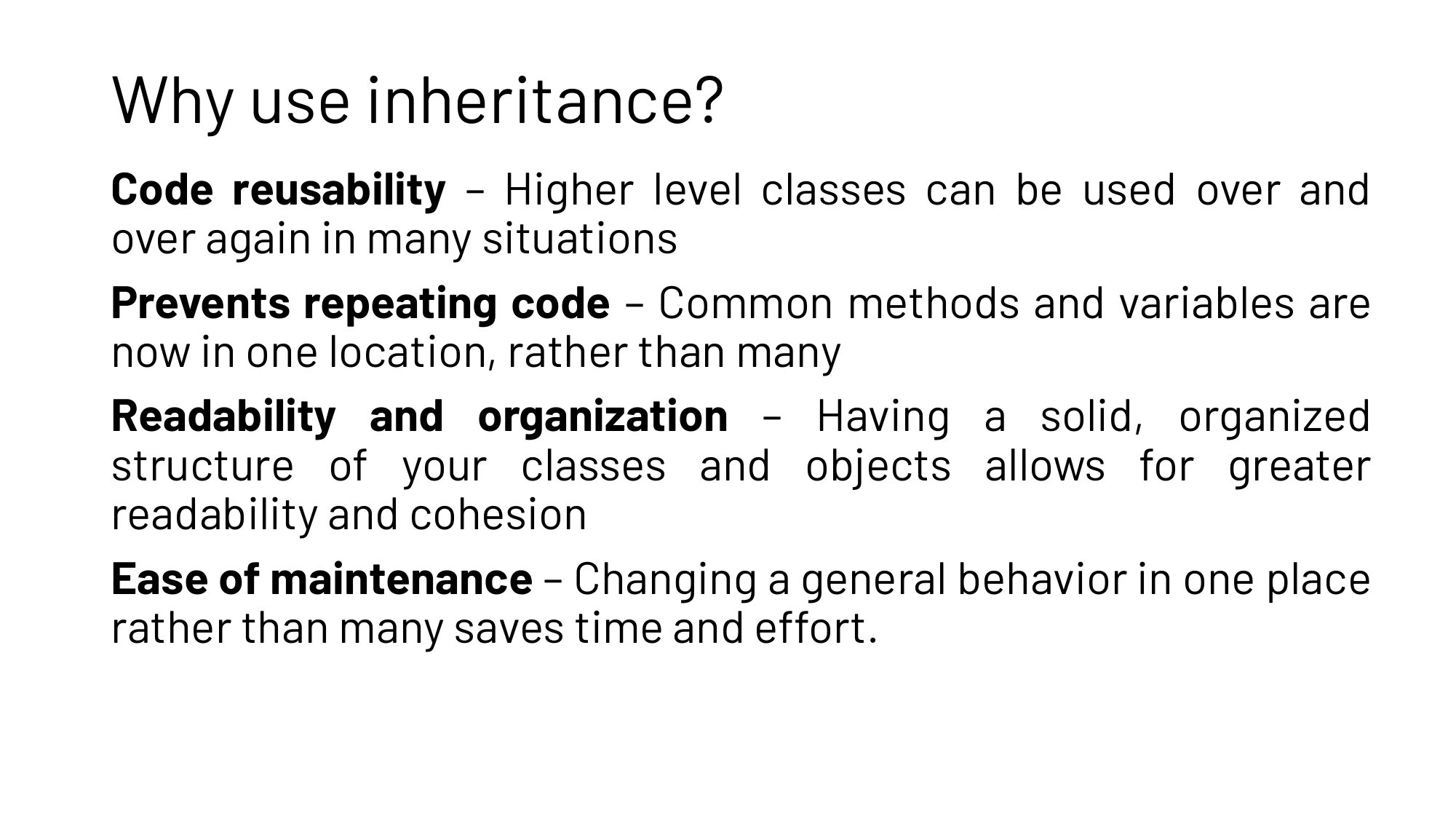

# Why use inheritance?
Code reusability – Higher level classes can be used over and over again in many situations
Prevents repeating code – Common methods and variables are now in one location, rather than many
Readability and organization – Having a solid, organized structure of your classes and objects allows for greater readability and cohesion
Ease of maintenance – Changing a general behavior in one place rather than many saves time and effort.